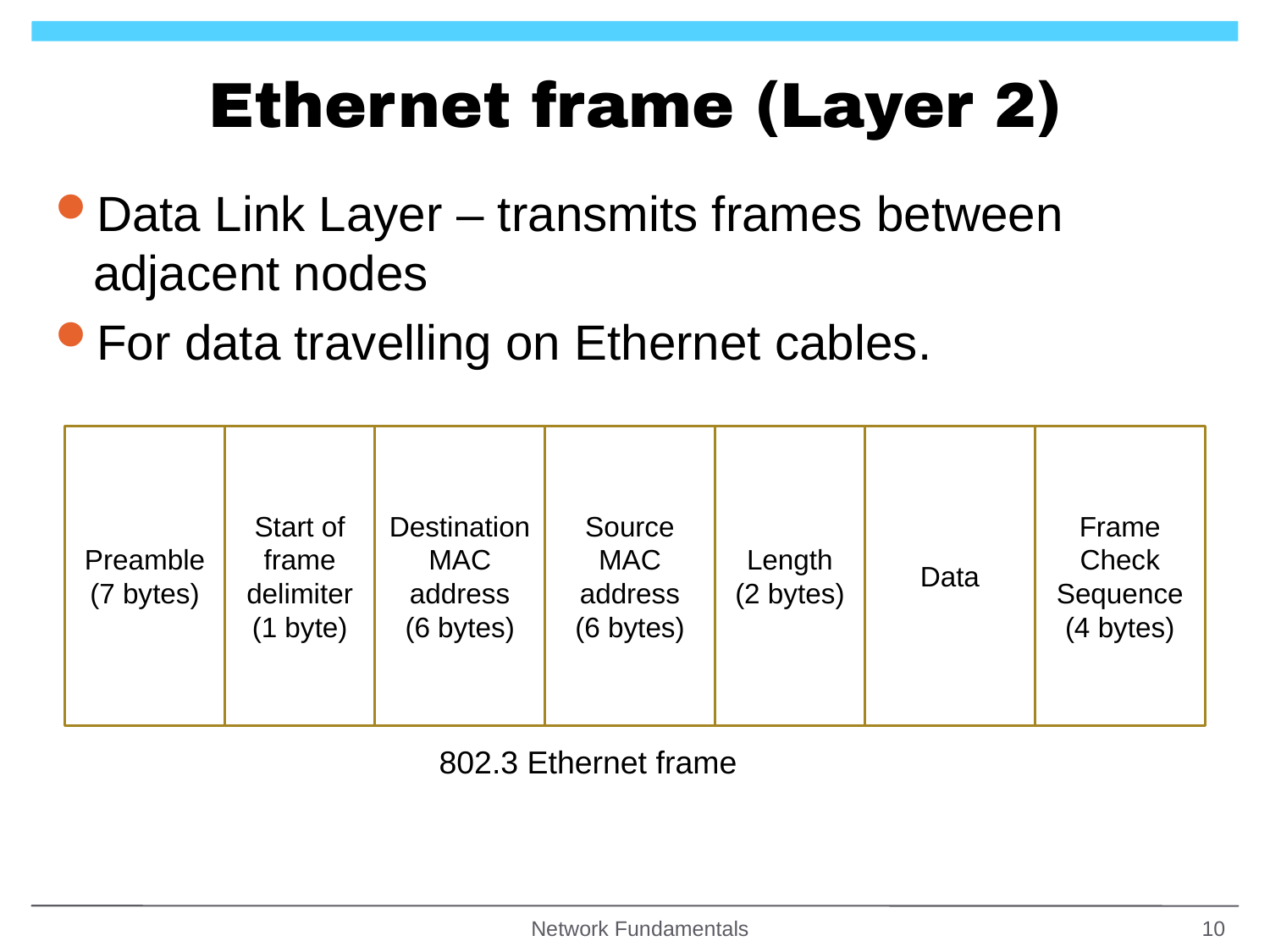

# Ethernet frame (Layer 2)
Data Link Layer – transmits frames between adjacent nodes
For data travelling on Ethernet cables.

Preamble
(7 bytes)
Start of frame delimiter
(1 byte)
Destination MAC address
(6 bytes)
Source MAC address
(6 bytes)
Length
(2 bytes)
Data
Frame Check Sequence (4 bytes)
802.3 Ethernet frame
Network Fundamentals
10